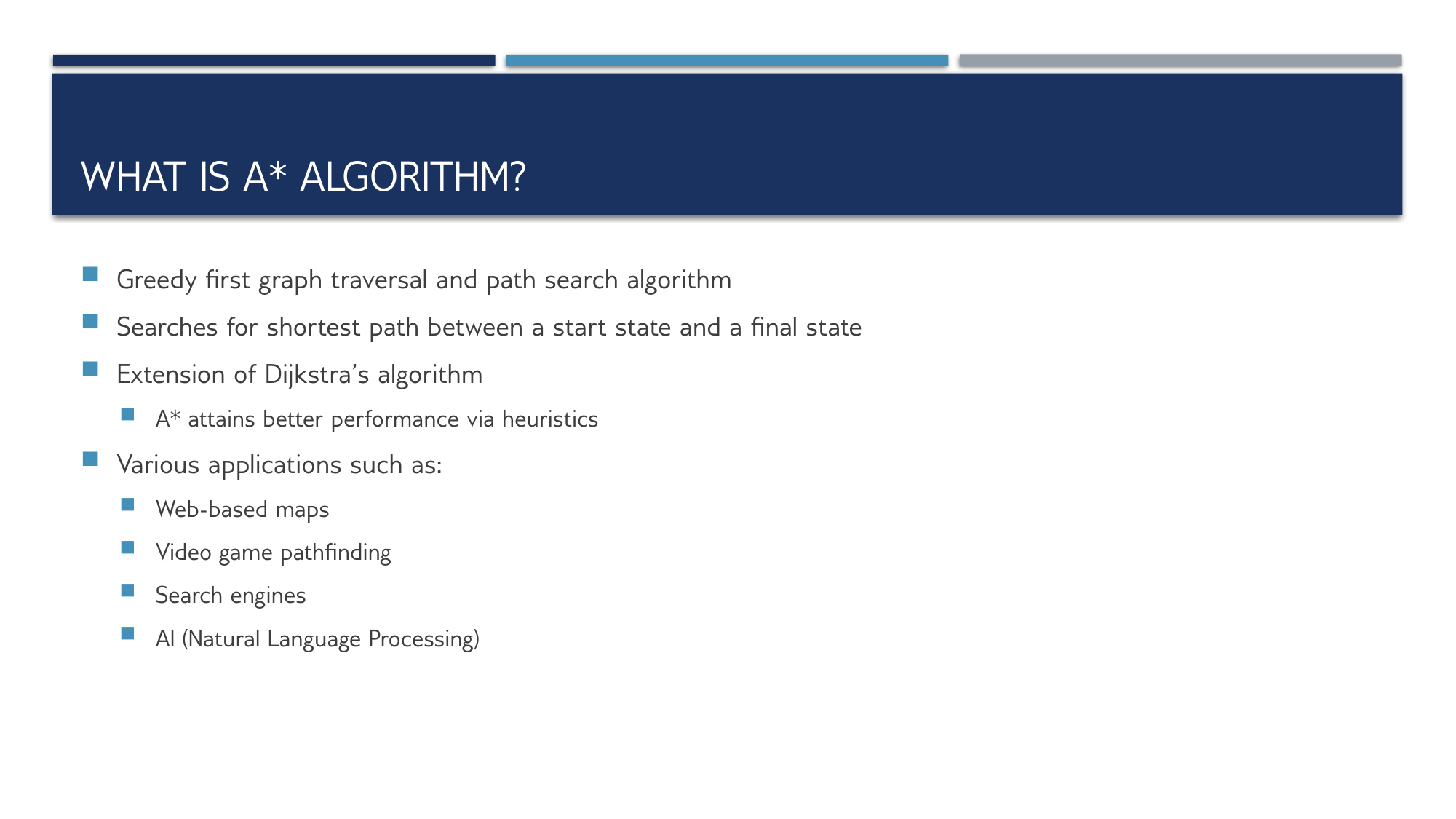

# What is A* algorithm?
Greedy first graph traversal and path search algorithm
Searches for shortest path between a start state and a final state
Extension of Dijkstra’s algorithm
A* attains better performance via heuristics
Various applications such as:
Web-based maps
Video game pathfinding
Search engines
AI (Natural Language Processing)